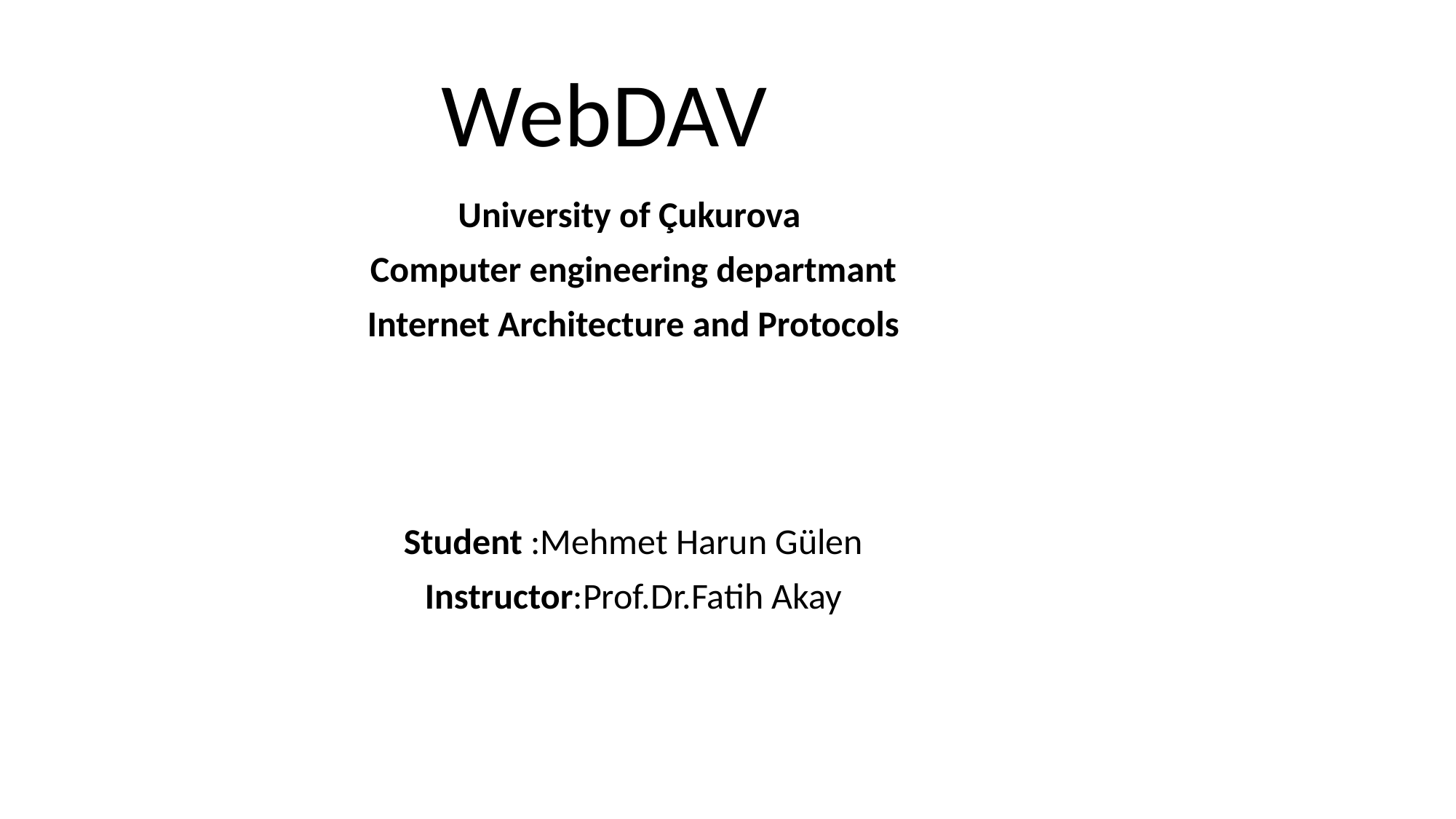

# WebDAV
University of Çukurova
Computer engineering departmant
Internet Architecture and Protocols

Student :Mehmet Harun Gülen
Instructor:Prof.Dr.Fatih Akay